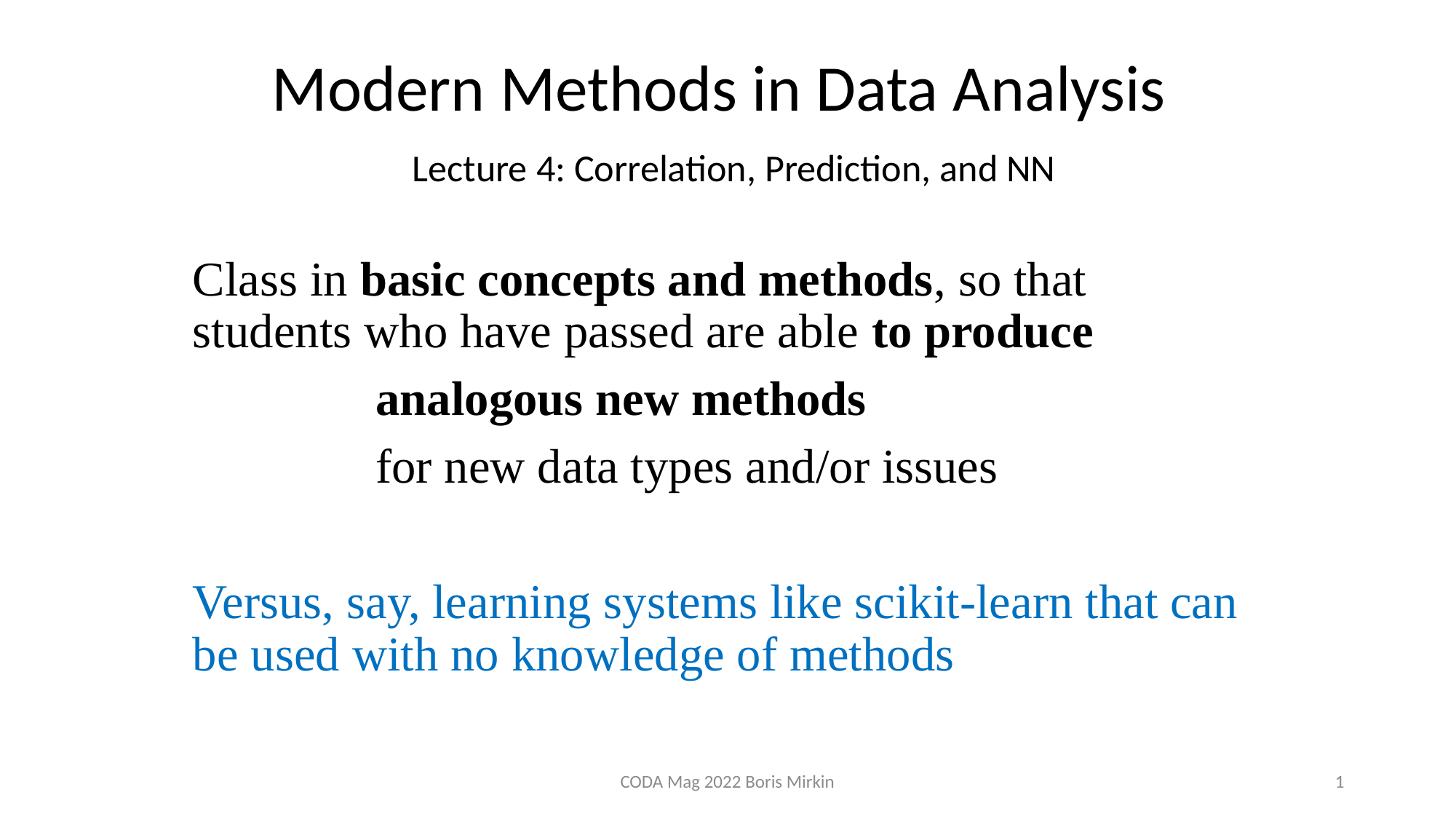

# Modern Methods in Data Analysis Lecture 4: Correlation, Prediction, and NN
Class in basic concepts and methods, so that students who have passed are able to produce
               analogous new methods
               for new data types and/or issues

Versus, say, learning systems like scikit-learn that can be used with no knowledge of methods
CODA Mag 2022 Boris Mirkin
1